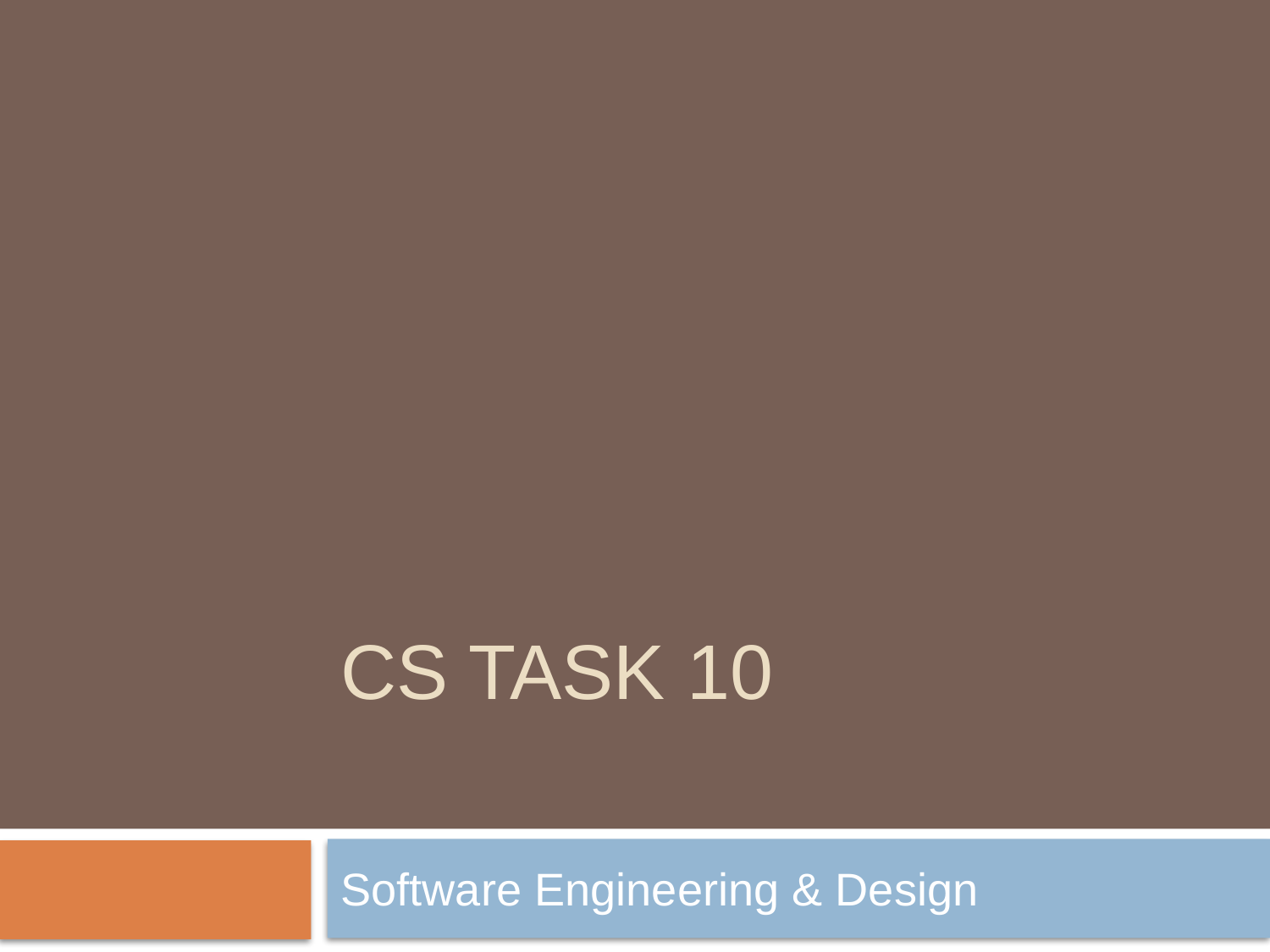

# CS Task 10
Software Engineering & Design